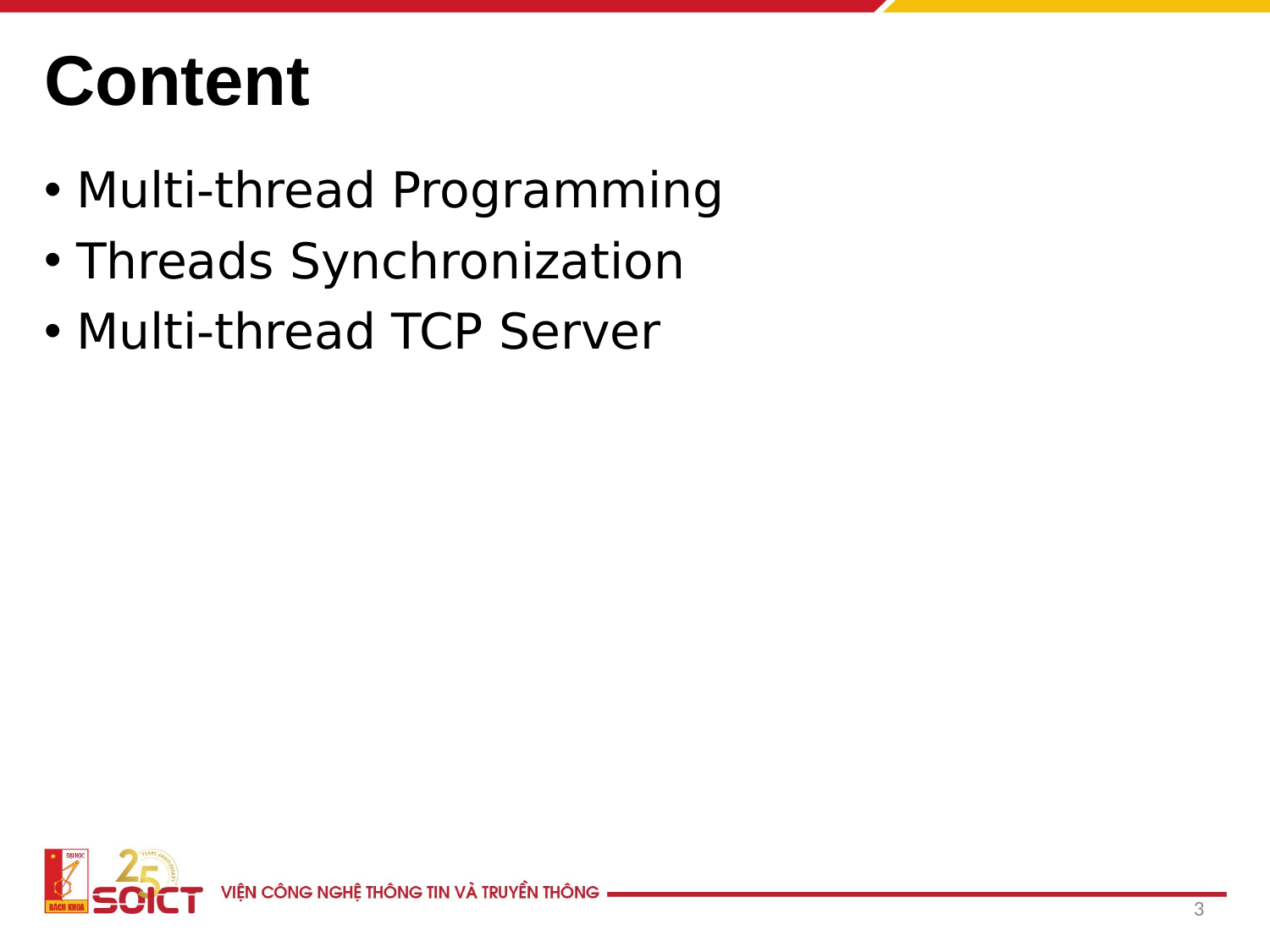

# Content
Multi-thread Programming
Threads Synchronization
Multi-thread TCP Server

3